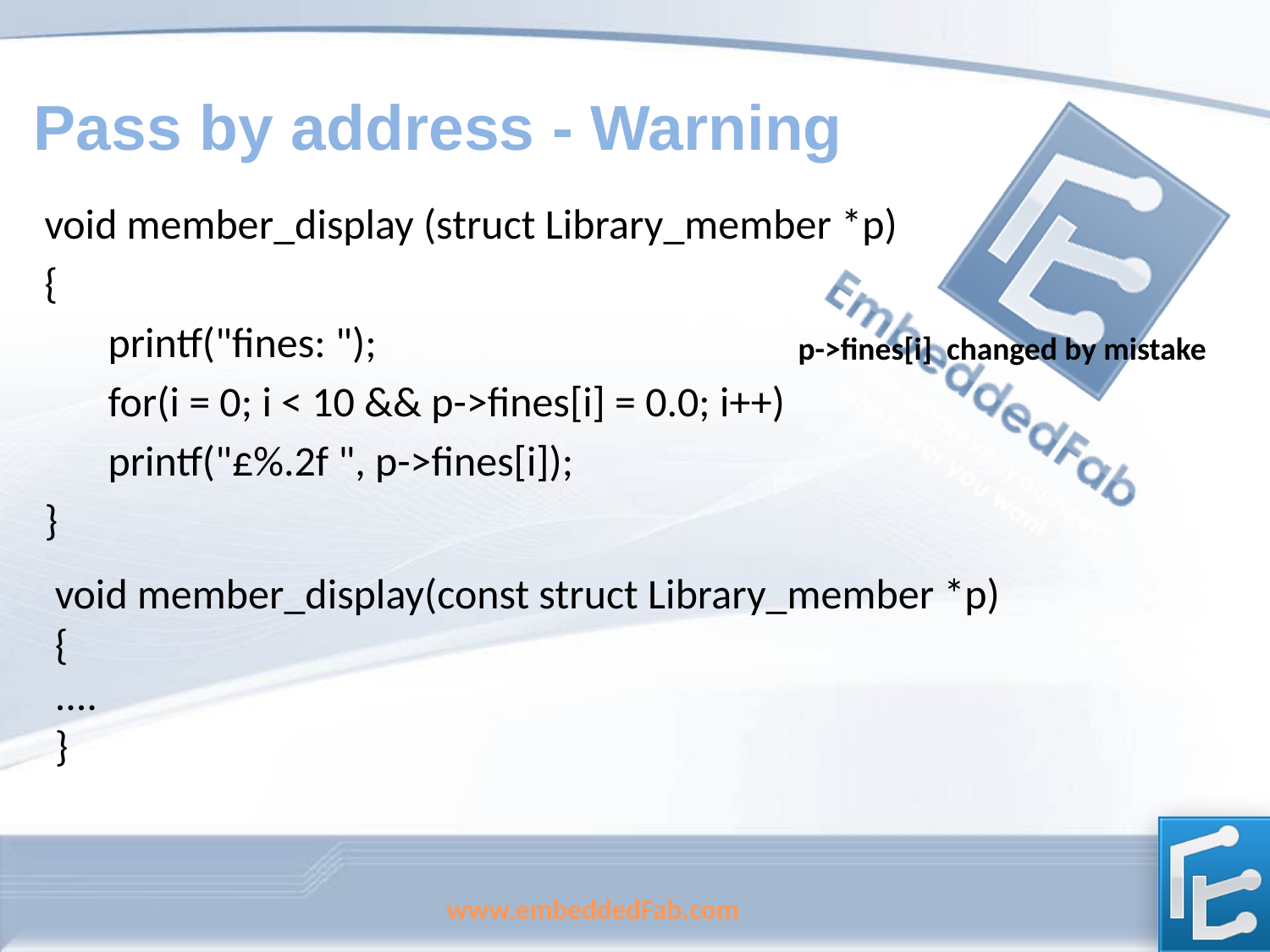

# Pass by address - Warning
void member_display (struct Library_member *p)
{
printf("fines: ");
for(i = 0; i < 10 && p->fines[i] = 0.0; i++)
printf("£%.2f ", p->fines[i]);
}

p->fines[i]  changed by mistake
void member_display(const struct Library_member *p)
{
....
}
www.embeddedFab.com
119